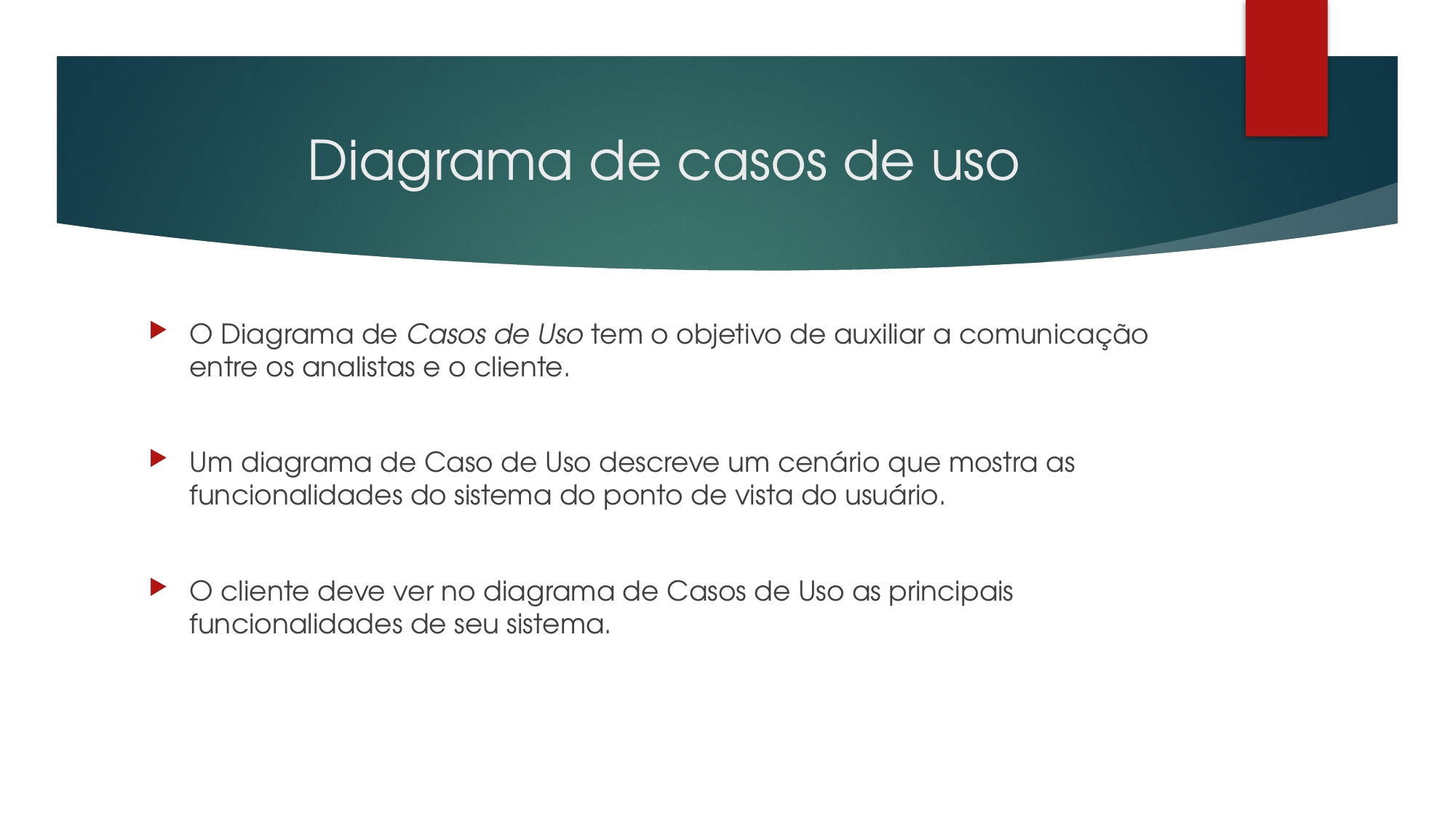

# Diagrama de casos de uso
O Diagrama de Casos de Uso tem o objetivo de auxiliar a comunicação entre os analistas e o cliente.

Um diagrama de Caso de Uso descreve um cenário que mostra as funcionalidades do sistema do ponto de vista do usuário.

O cliente deve ver no diagrama de Casos de Uso as principais funcionalidades de seu sistema.